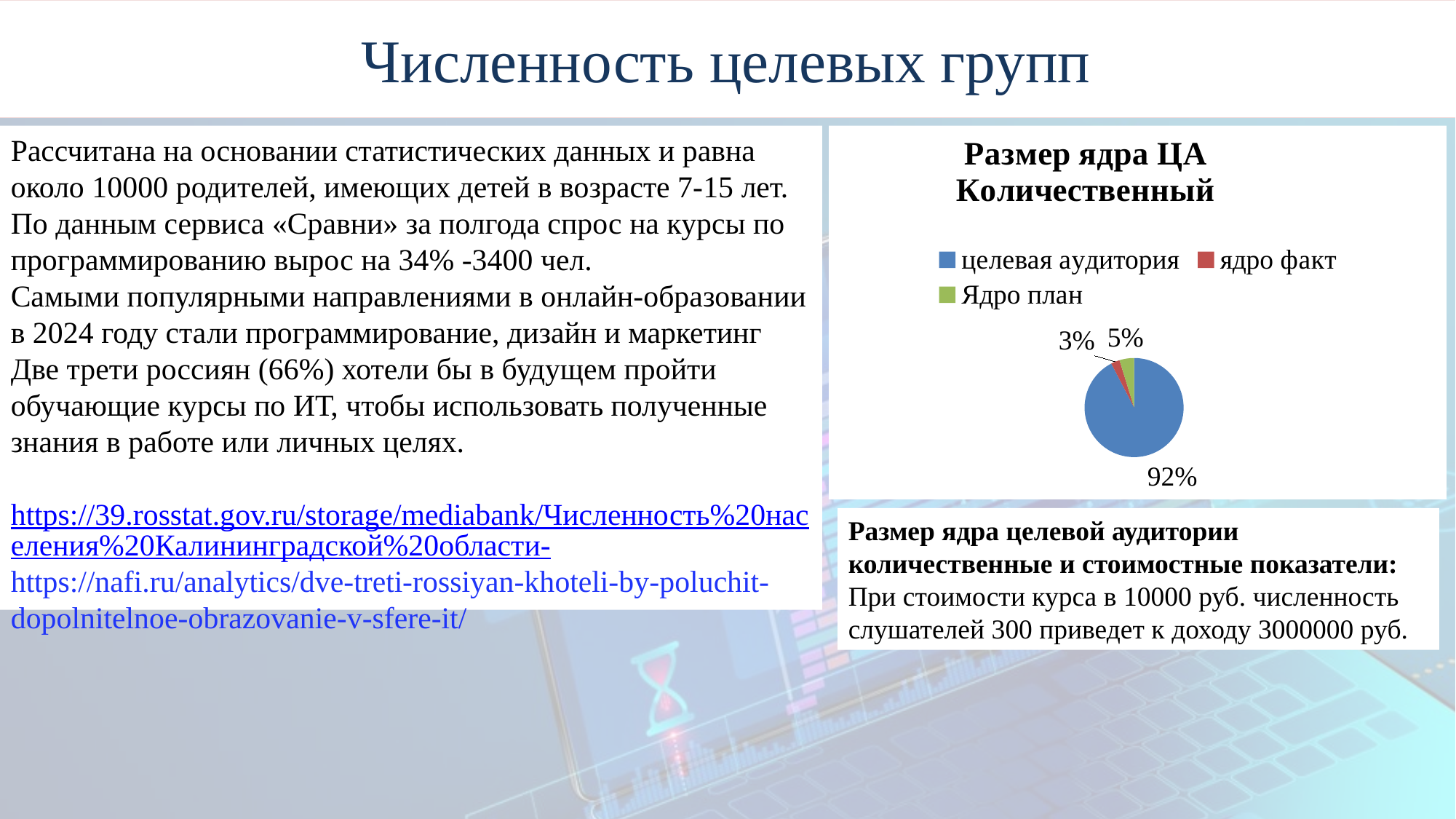

# Численность целевых групп
Рассчитана на основании статистических данных и равна около 10000 родителей, имеющих детей в возрасте 7-15 лет.
По данным сервиса «Сравни» за полгода спрос на курсы по программированию вырос на 34% -3400 чел.
Самыми популярными направлениями в онлайн-образовании в 2024 году стали программирование, дизайн и маркетинг
Две трети россиян (66%) хотели бы в будущем пройти обучающие курсы по ИТ, чтобы использовать полученные знания в работе или личных целях.
 https://39.rosstat.gov.ru/storage/mediabank/Численность%20населения%20Калининградской%20области-
https://nafi.ru/analytics/dve-treti-rossiyan-khoteli-by-poluchit-dopolnitelnoe-obrazovanie-v-sfere-it/

### Chart: Размер ядра ЦА Количественный

| Category | размер ядра ЦА количественный |
|---|---|
| целевая аудитория | 9700.0 |
| ядро факт | 300.0 |
| Ядро план | 500.0 |
Размер ядра целевой аудитории
количественные и стоимостные показатели:
При стоимости курса в 10000 руб. численность слушателей 300 приведет к доходу 3000000 руб.